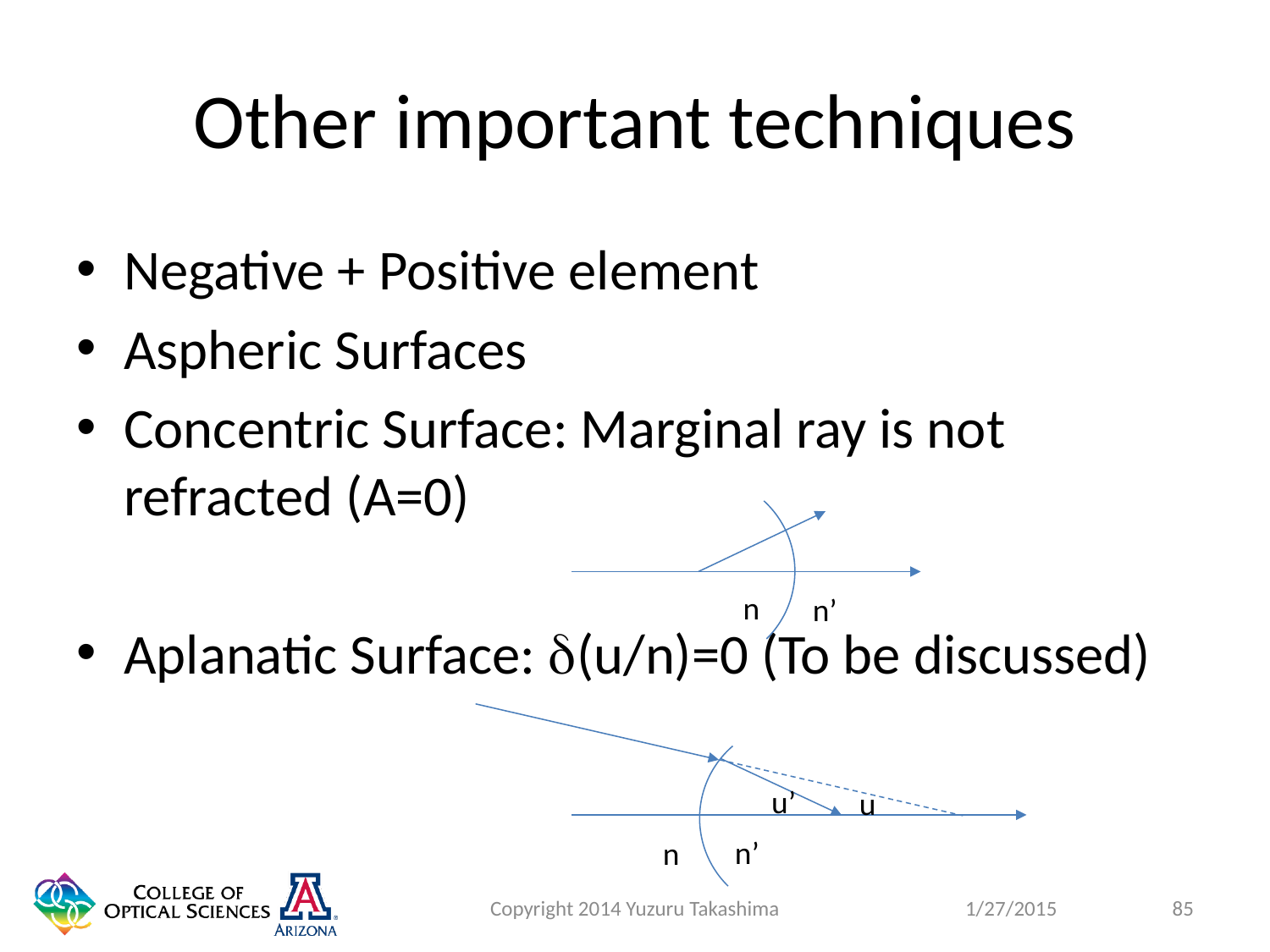

# Other important techniques
Negative + Positive element
Aspheric Surfaces
Concentric Surface: Marginal ray is not refracted (A=0)

Aplanatic Surface: δ(u/n)=0 (To be discussed)

n
n’

u’
u
n’
n
Copyright 2014 Yuzuru Takashima
85
1/27/2015